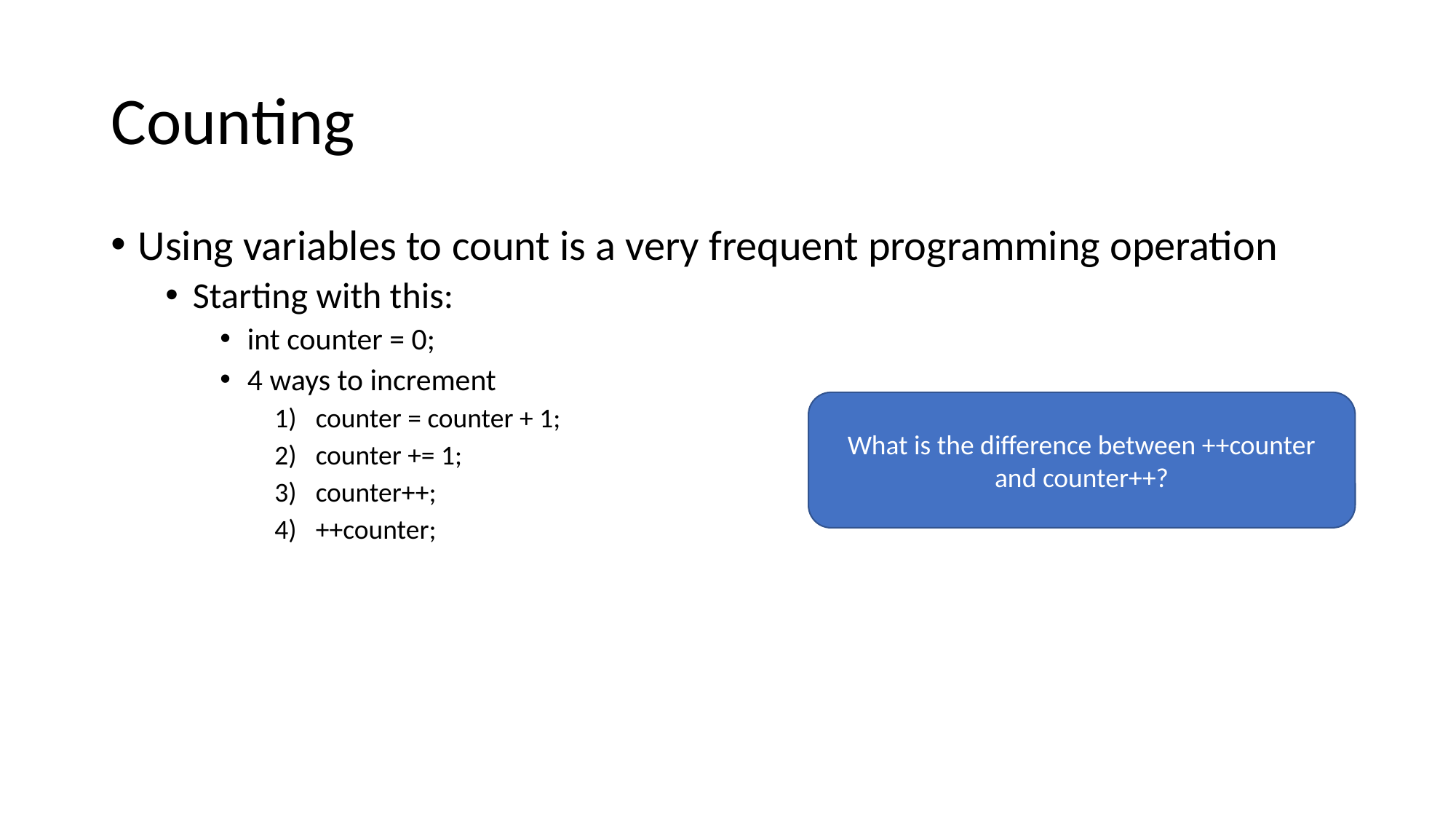

# Counting
Using variables to count is a very frequent programming operation
Starting with this:
int counter = 0;
4 ways to increment
counter = counter + 1;
counter += 1;
counter++;
++counter;
What is the difference between ++counter and counter++?